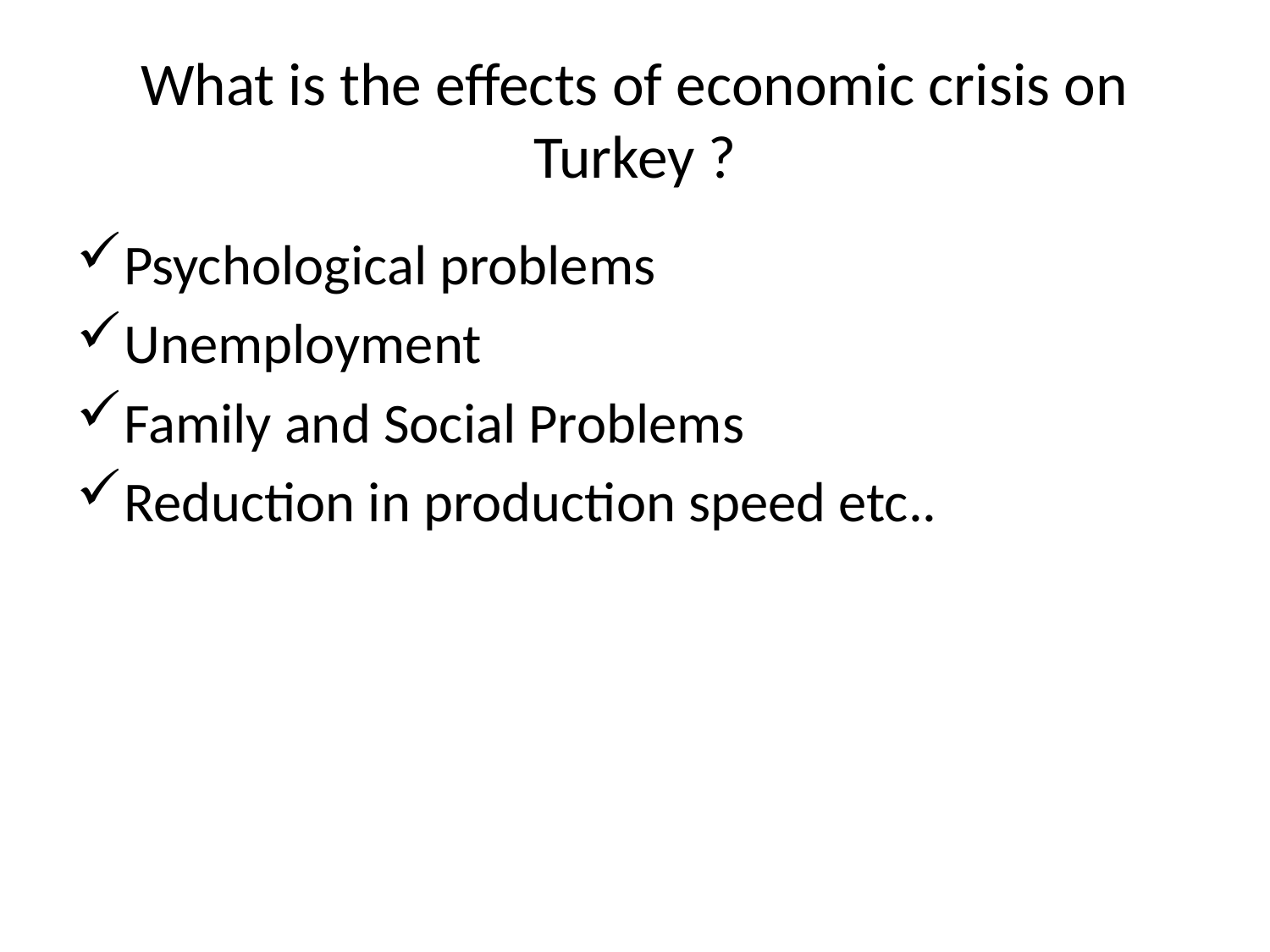

# What is the effects of economic crisis on Turkey ?
Psychological problems
Unemployment
Family and Social Problems
Reduction in production speed etc..